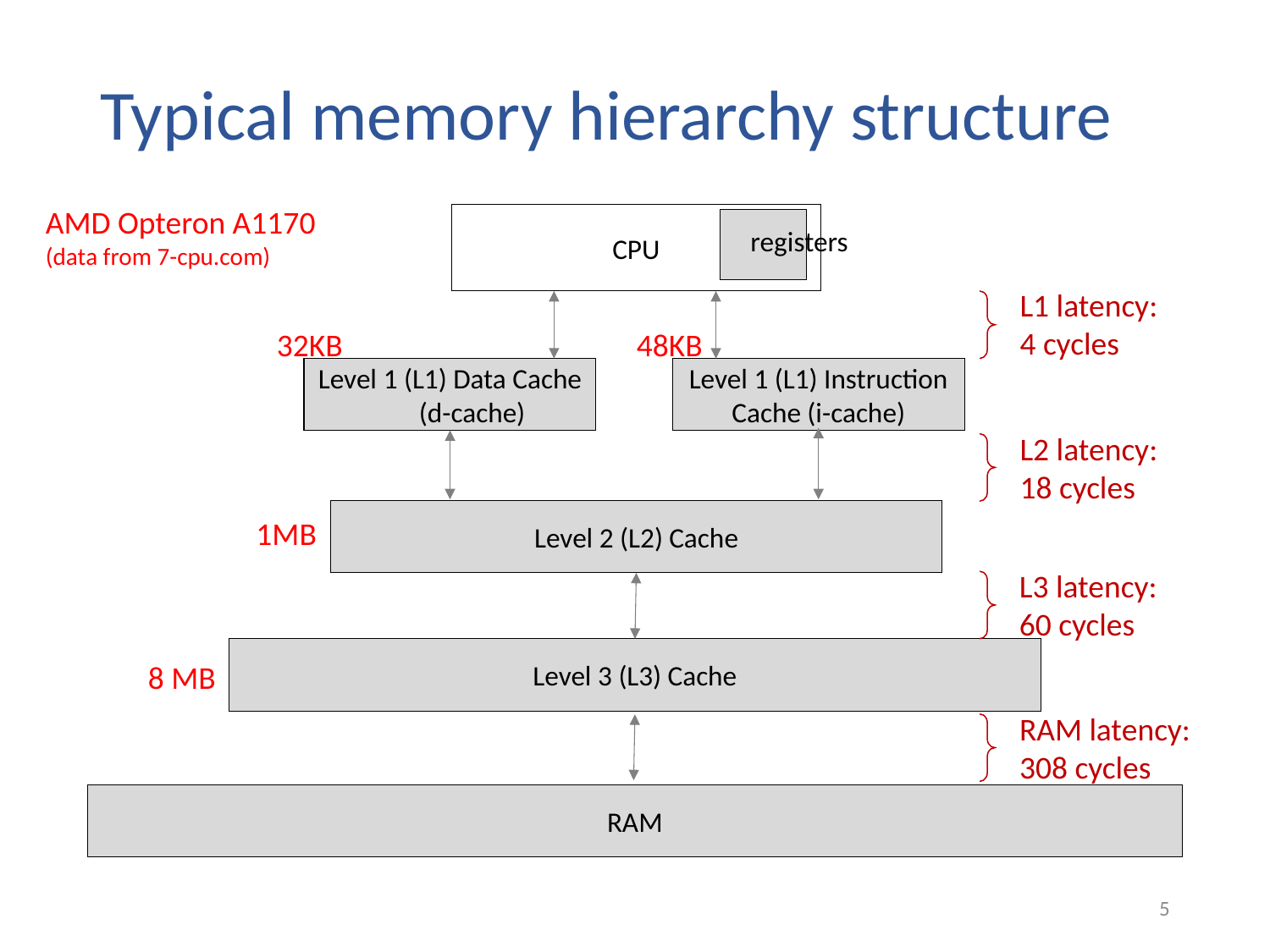

# Typical memory hierarchy structure
AMD Opteron A1170
(data from 7-cpu.com)
CPU

registers
L1 latency:
4 cycles

32KB
48KB
Level 1 (L1) Data Cache        (d-cache)
Level 1 (L1) Instruction Cache (i-cache)
L2 latency:
18 cycles

Level 2 (L2) Cache
1MB
L3 latency:
60 cycles

Level 3 (L3) Cache
8 MB
RAM latency:
308 cycles

RAM
5